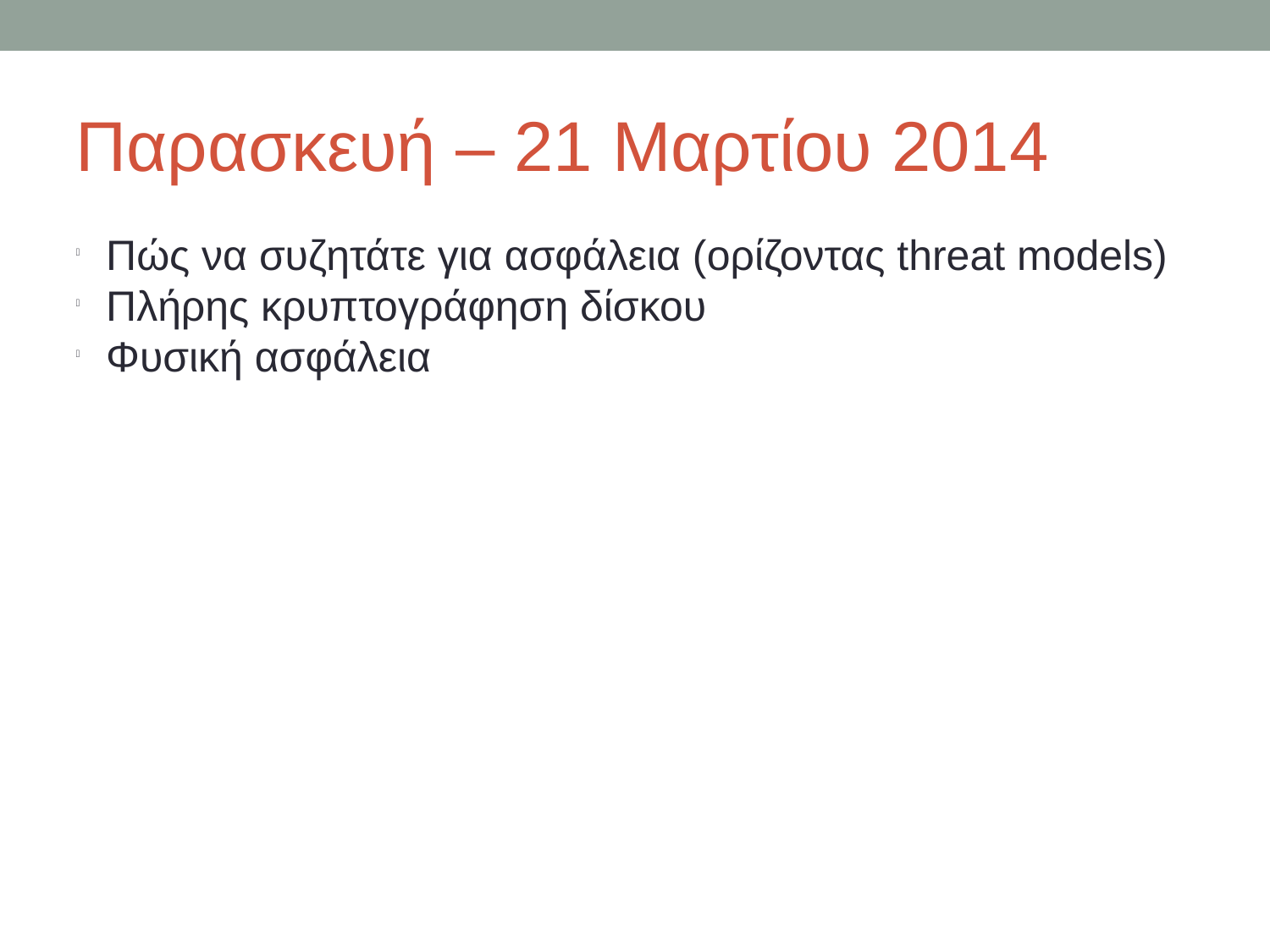

Παρασκευή – 21 Μαρτίου 2014
Πώς να συζητάτε για ασφάλεια (ορίζοντας threat models)
Πλήρης κρυπτογράφηση δίσκου
Φυσική ασφάλεια